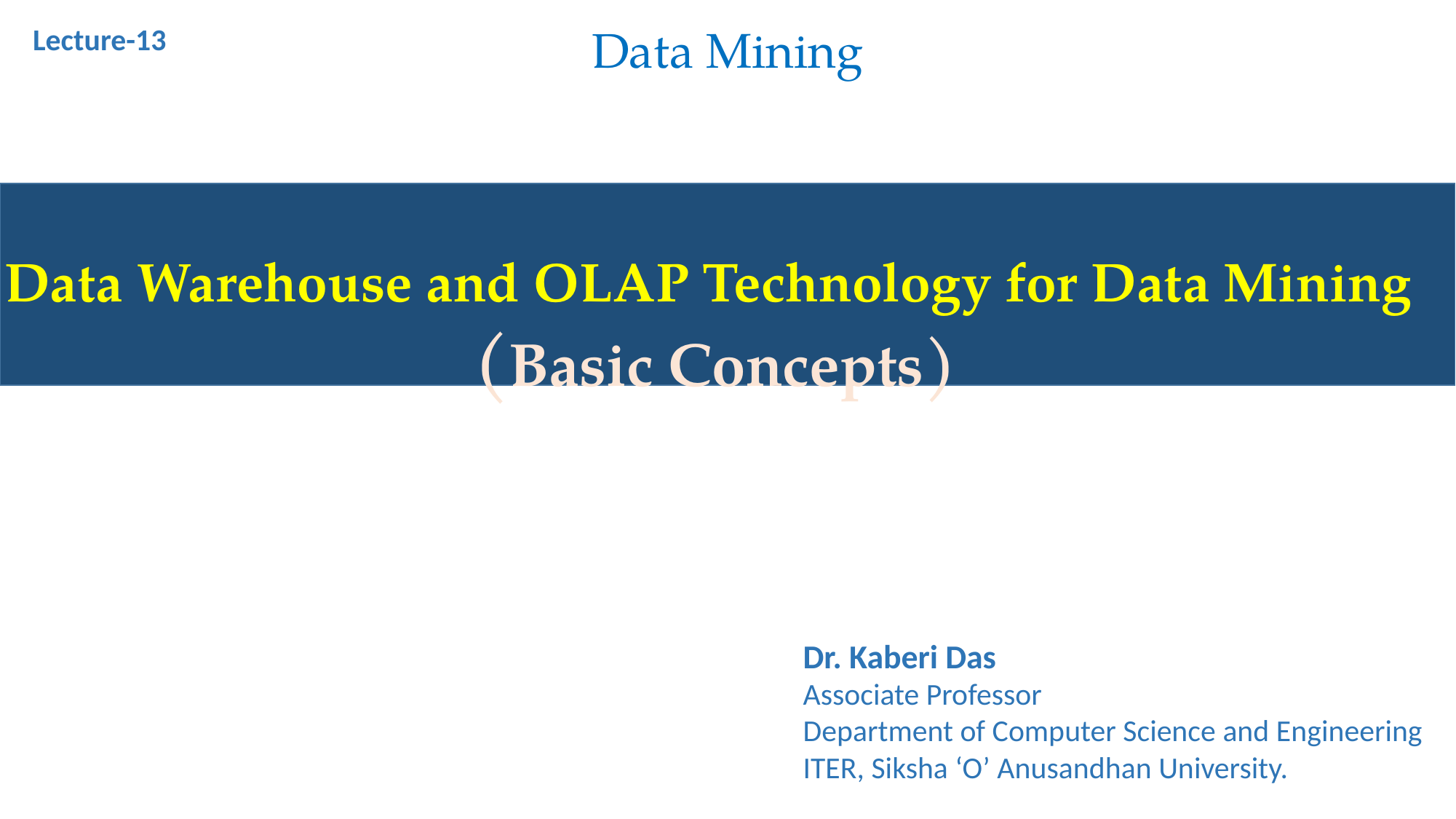

Data Mining
Lecture-13
#

Data Warehouse and OLAP Technology for Data Mining
(Basic Concepts)

Dr. Kaberi Das
Associate Professor
Department of Computer Science and Engineering
ITER, Siksha ‘O’ Anusandhan University.